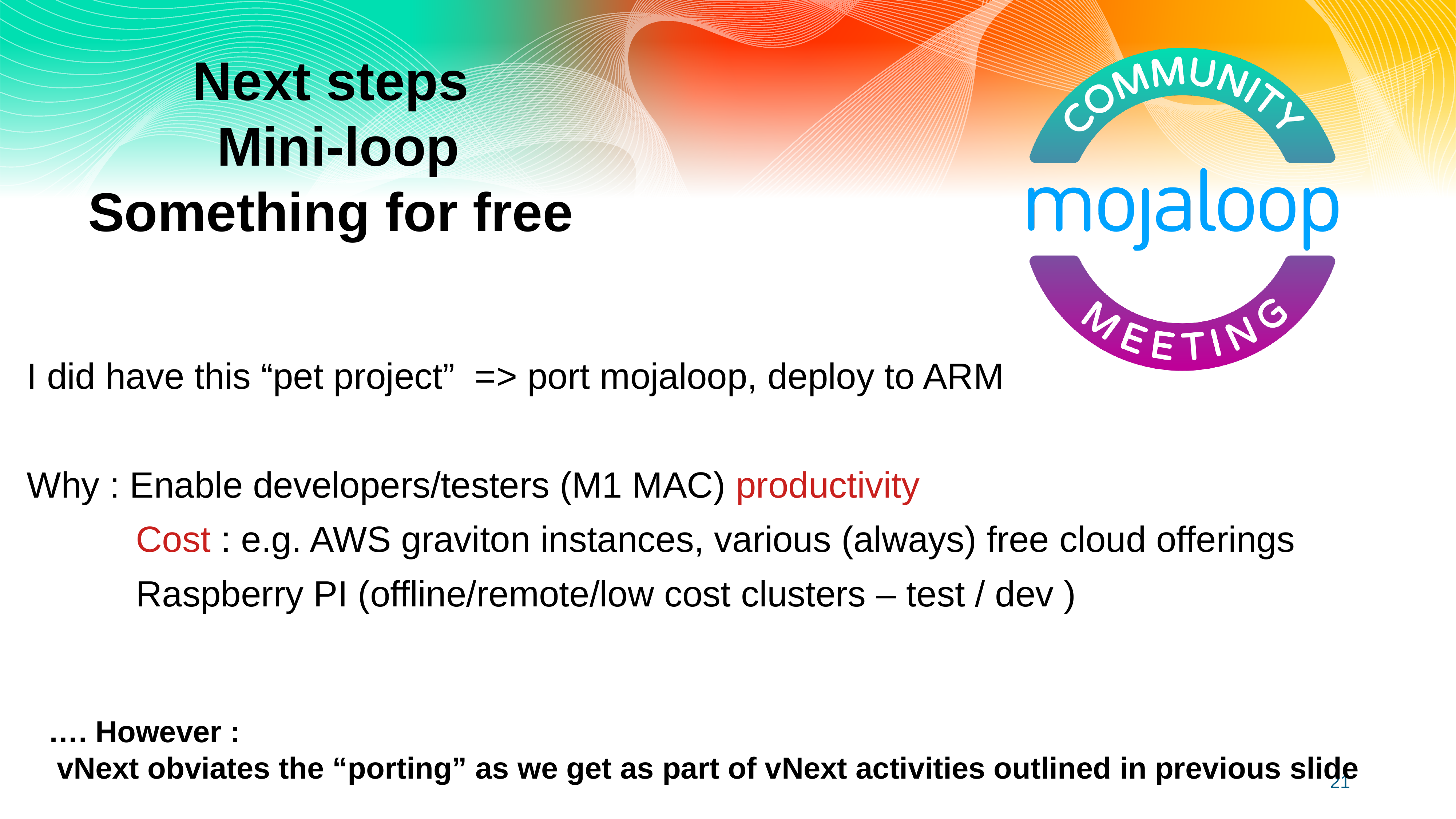

Next steps
Mini-loop
Something for free
I did have this “pet project”  => port mojaloop, deploy to ARM

Why : Enable developers/testers (M1 MAC) productivity
		Cost : e.g. AWS graviton instances, various (always) free cloud offerings
		Raspberry PI (offline/remote/low cost clusters – test / dev )

…. However :
 vNext obviates the “porting” as we get as part of vNext activities outlined in previous slide
21